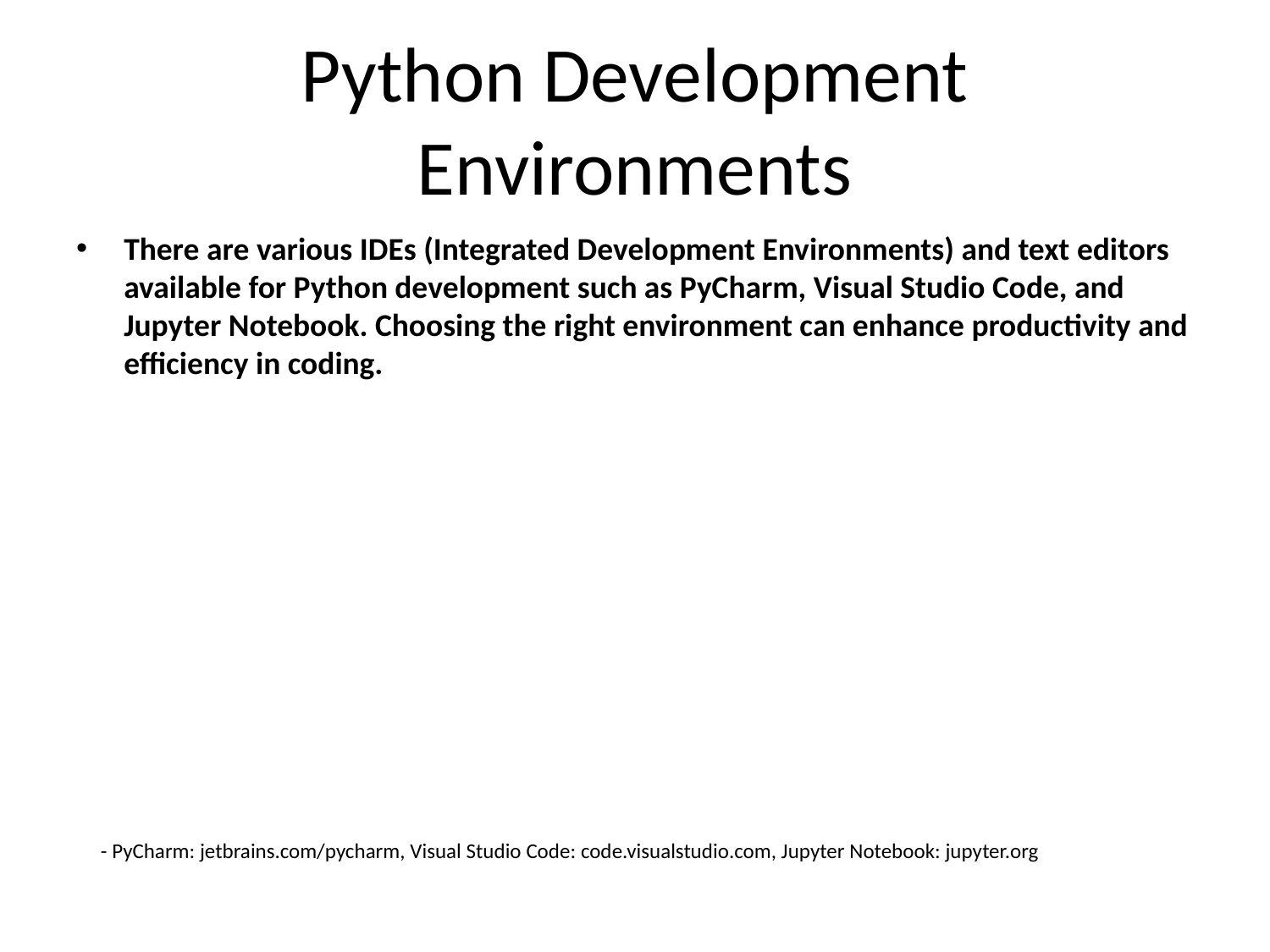

# Python Development Environments
There are various IDEs (Integrated Development Environments) and text editors available for Python development such as PyCharm, Visual Studio Code, and Jupyter Notebook. Choosing the right environment can enhance productivity and efficiency in coding.

- PyCharm: jetbrains.com/pycharm, Visual Studio Code: code.visualstudio.com, Jupyter Notebook: jupyter.org